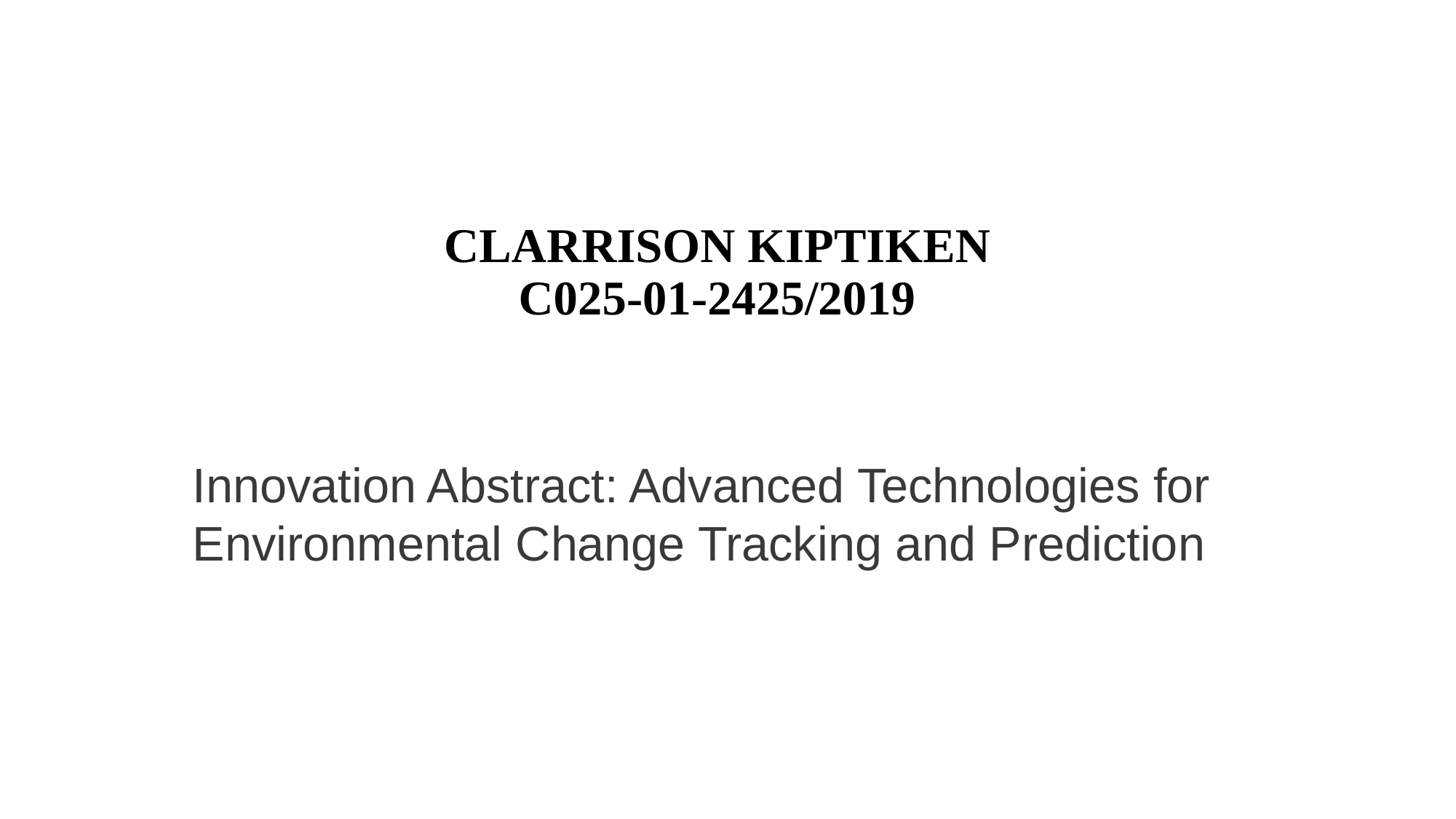

# CLARRISON KIPTIKEN C025-01-2425/2019
Innovation Abstract: Advanced Technologies for
Environmental Change Tracking and Prediction